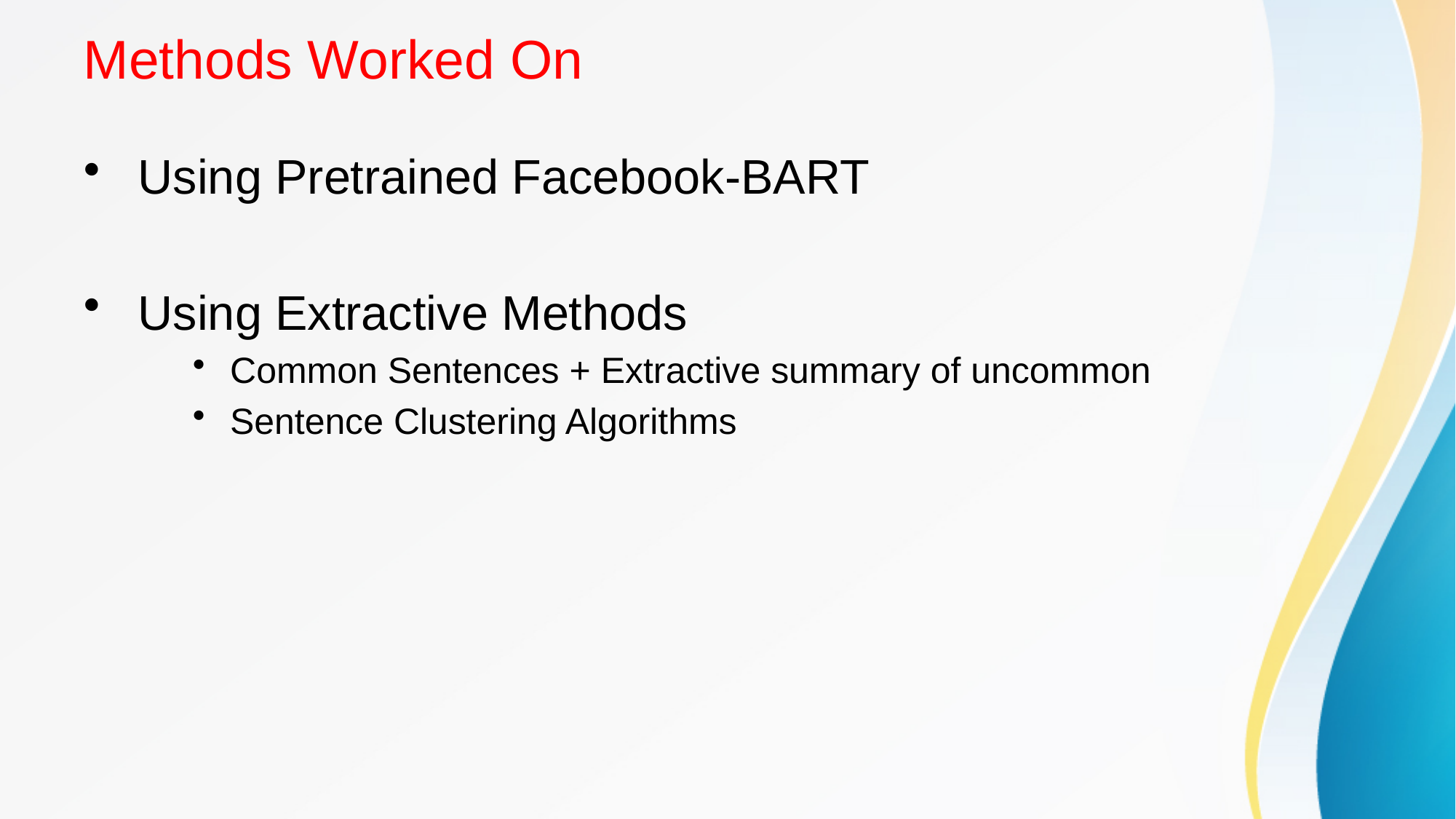

# Methods Worked On
 Using Pretrained Facebook-BART

 Using Extractive Methods
 Common Sentences + Extractive summary of uncommon
 Sentence Clustering Algorithms